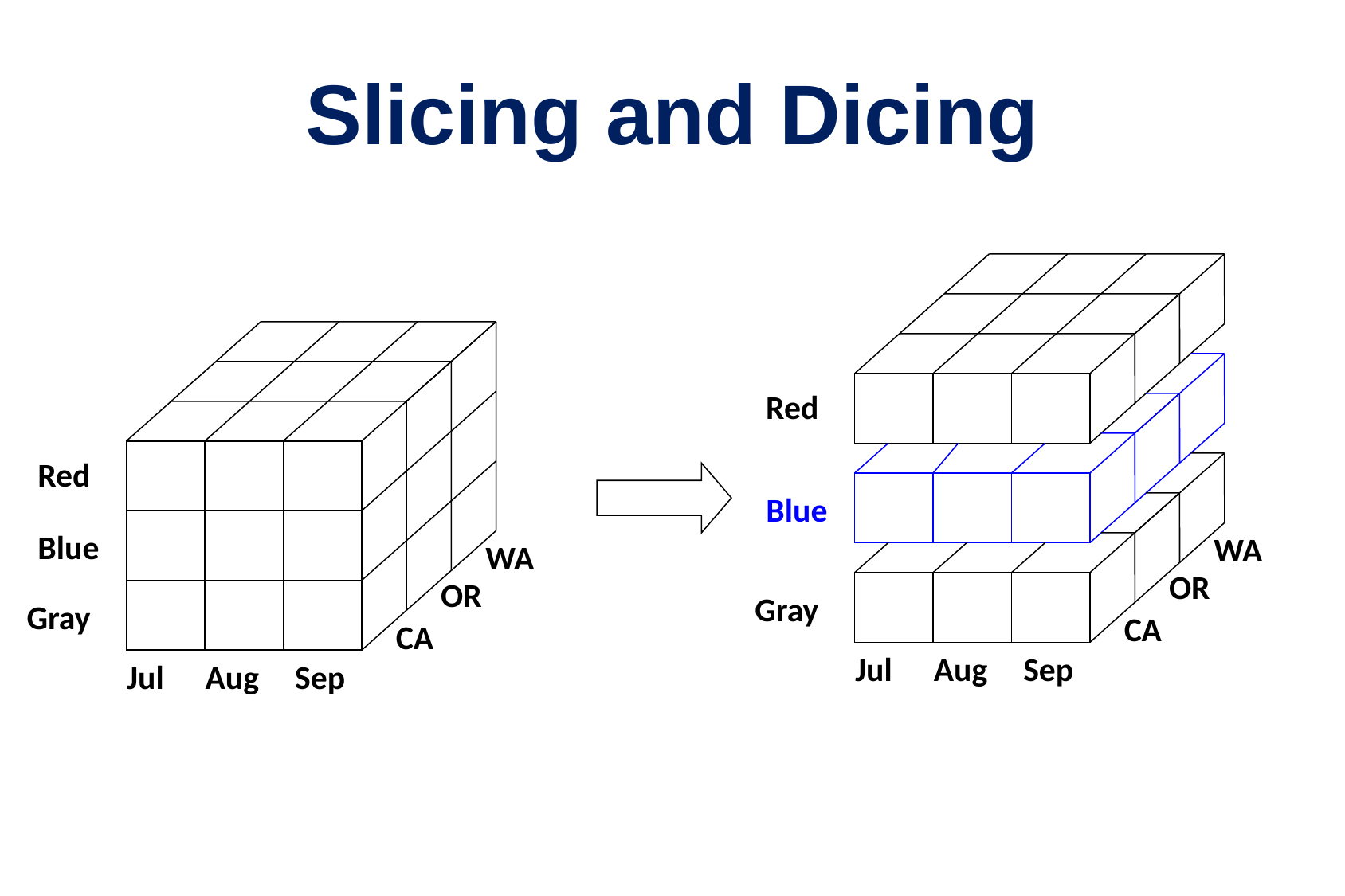

# Slicing and Dicing

Red

Red

Blue

Blue

WA

WA

OR

OR

Gray
Gray

CA

CA
Jul
Aug
Sep
Jul
Aug
Sep